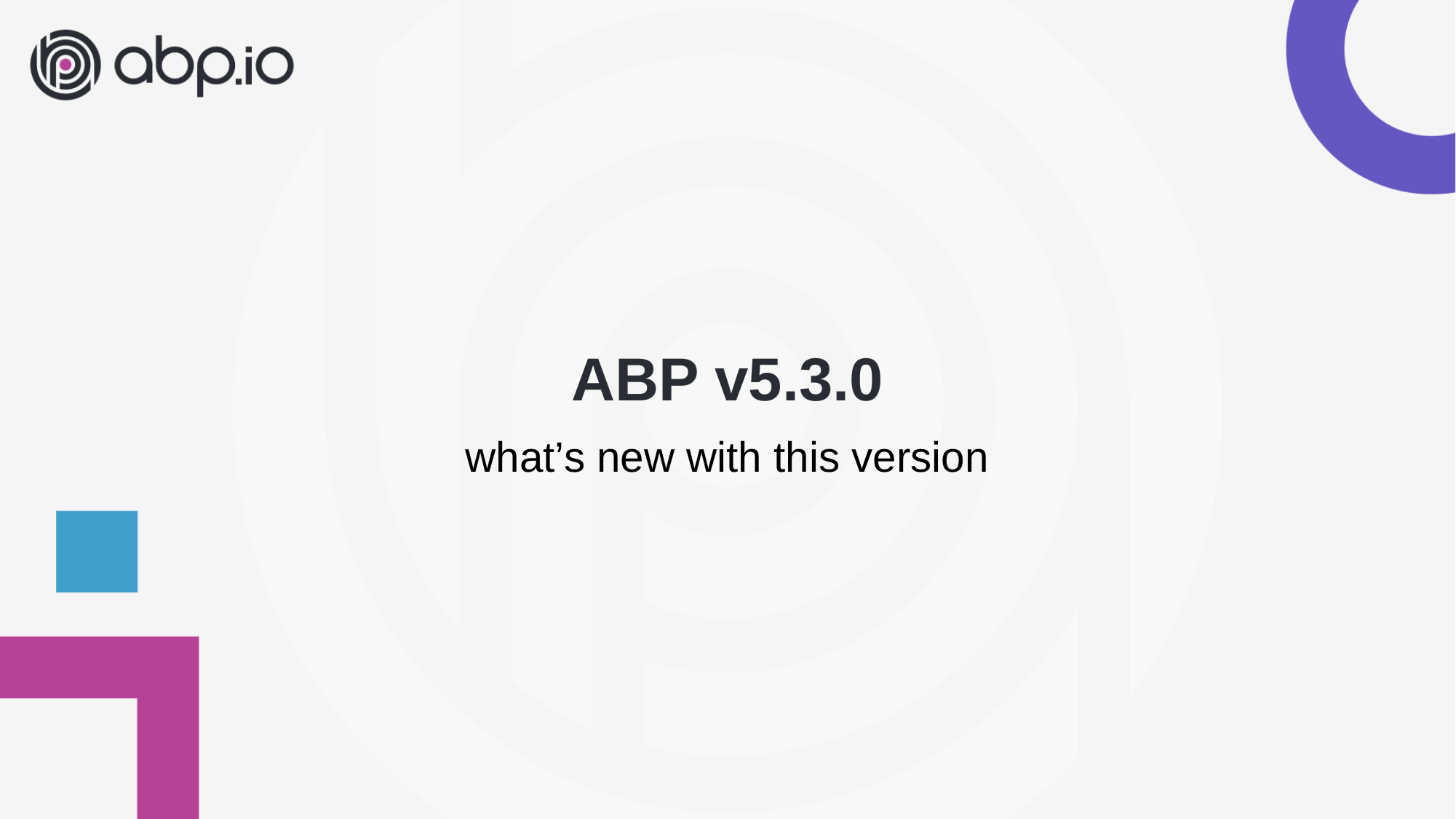

# ABP v5.3.0
what’s new with this version